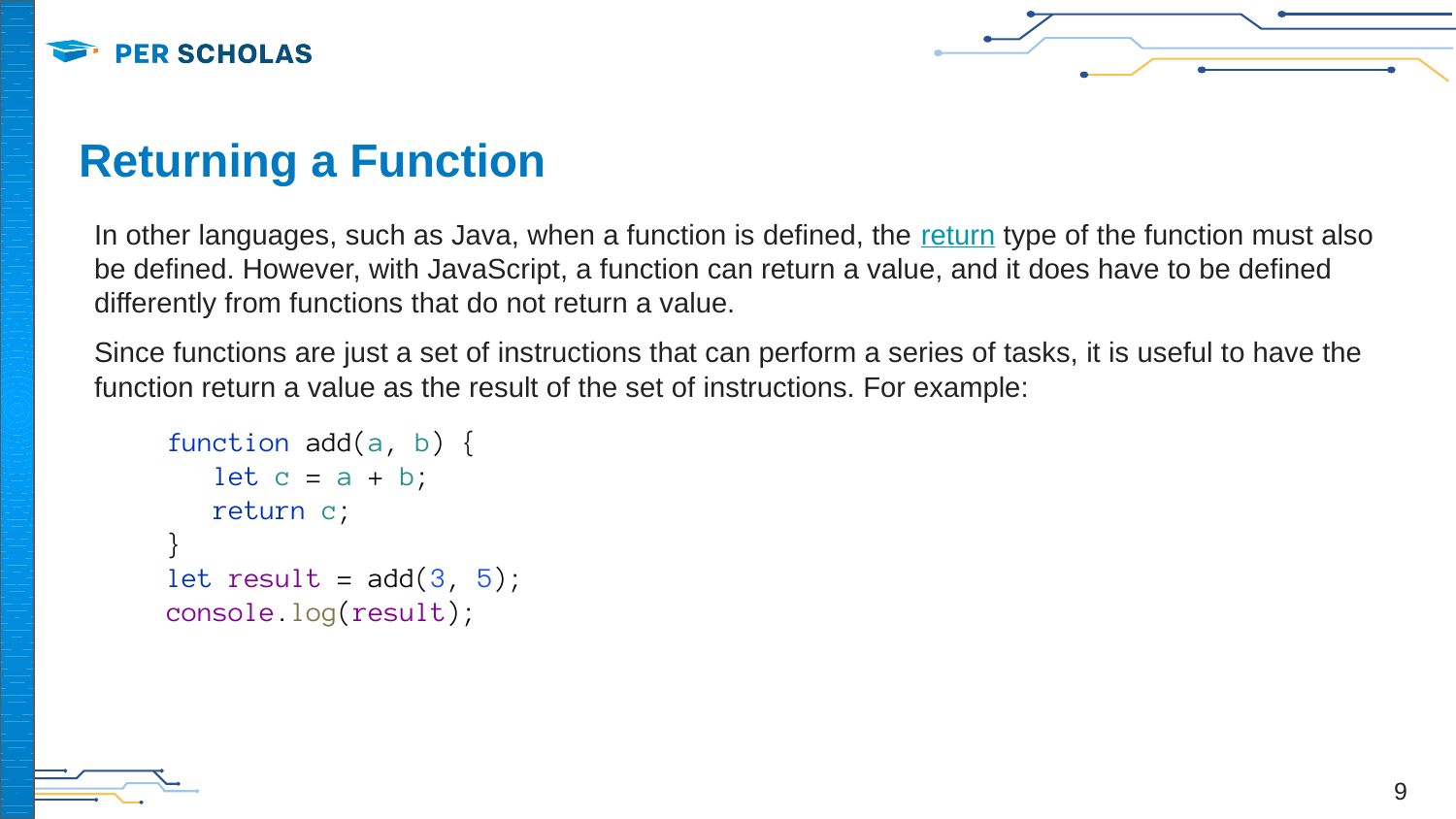

# Returning a Function
In other languages, such as Java, when a function is defined, the return type of the function must also be defined. However, with JavaScript, a function can return a value, and it does have to be defined differently from functions that do not return a value.
Since functions are just a set of instructions that can perform a series of tasks, it is useful to have the function return a value as the result of the set of instructions. For example:
function add(a, b) {
   let c = a + b;
   return c;
}
let result = add(3, 5);
console.log(result);
9